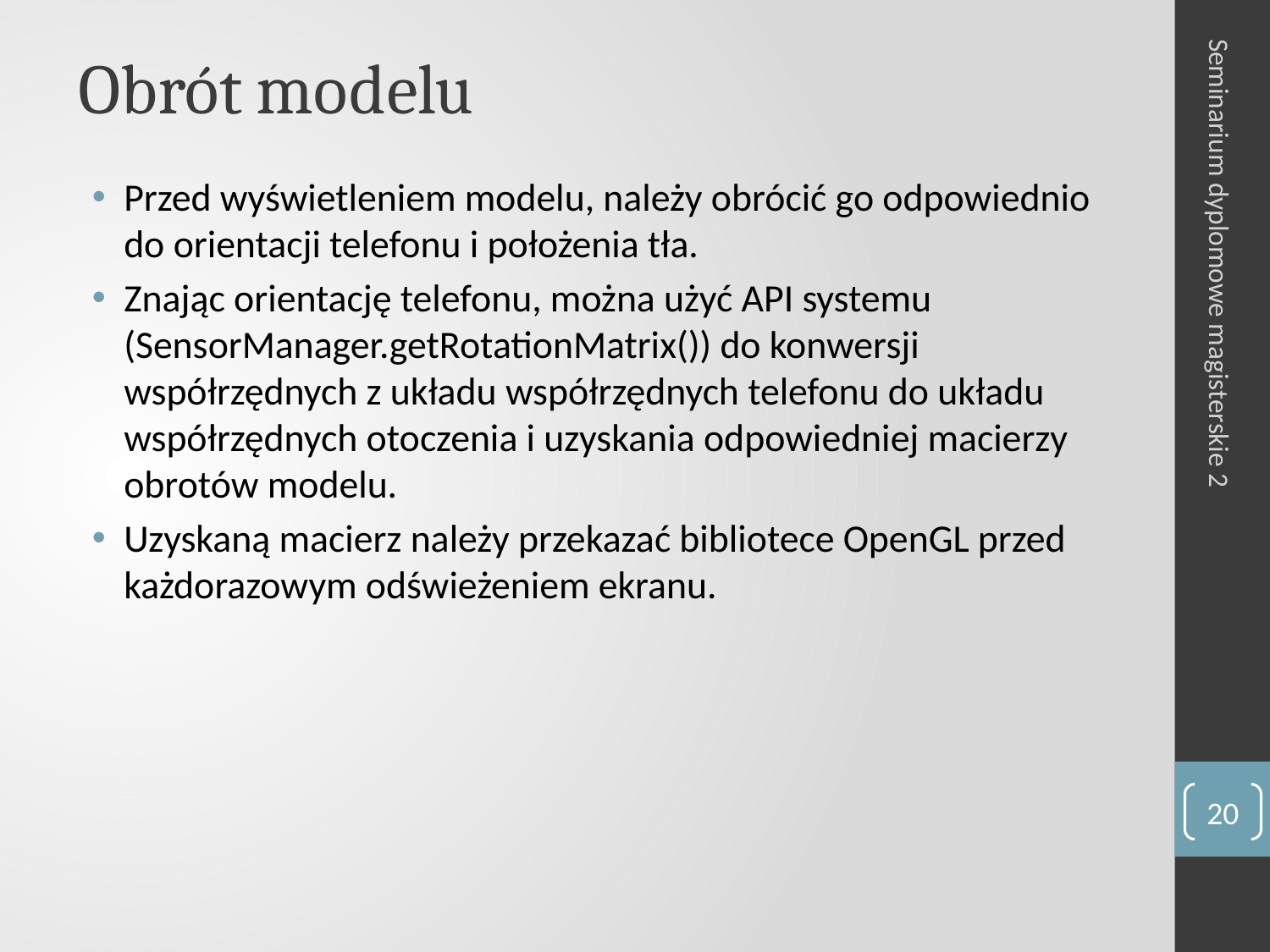

# Obrót modelu
Przed wyświetleniem modelu, należy obrócić go odpowiednio do orientacji telefonu i położenia tła.
Znając orientację telefonu, można użyć API systemu (SensorManager.getRotationMatrix()) do konwersji współrzędnych z układu współrzędnych telefonu do układu współrzędnych otoczenia i uzyskania odpowiedniej macierzy obrotów modelu.
Uzyskaną macierz należy przekazać bibliotece OpenGL przed każdorazowym odświeżeniem ekranu.
Seminarium dyplomowe magisterskie 2
20